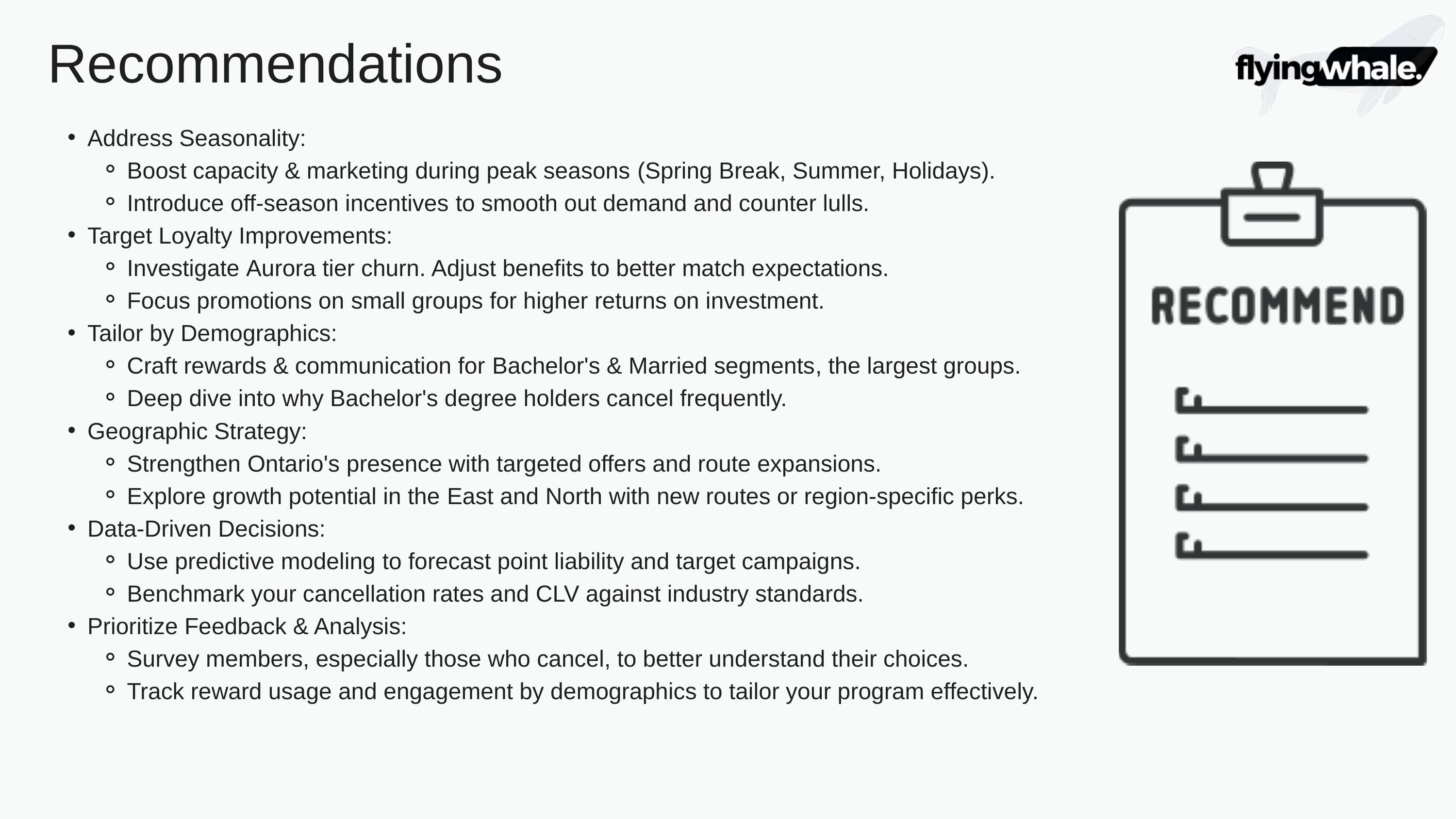

Recommendations
Address Seasonality:
Boost capacity & marketing during peak seasons (Spring Break, Summer, Holidays).
Introduce off-season incentives to smooth out demand and counter lulls.
Target Loyalty Improvements:
Investigate Aurora tier churn. Adjust benefits to better match expectations.
Focus promotions on small groups for higher returns on investment.
Tailor by Demographics:
Craft rewards & communication for Bachelor's & Married segments, the largest groups.
Deep dive into why Bachelor's degree holders cancel frequently.
Geographic Strategy:
Strengthen Ontario's presence with targeted offers and route expansions.
Explore growth potential in the East and North with new routes or region-specific perks.
Data-Driven Decisions:
Use predictive modeling to forecast point liability and target campaigns.
Benchmark your cancellation rates and CLV against industry standards.
Prioritize Feedback & Analysis:
Survey members, especially those who cancel, to better understand their choices.
Track reward usage and engagement by demographics to tailor your program effectively.